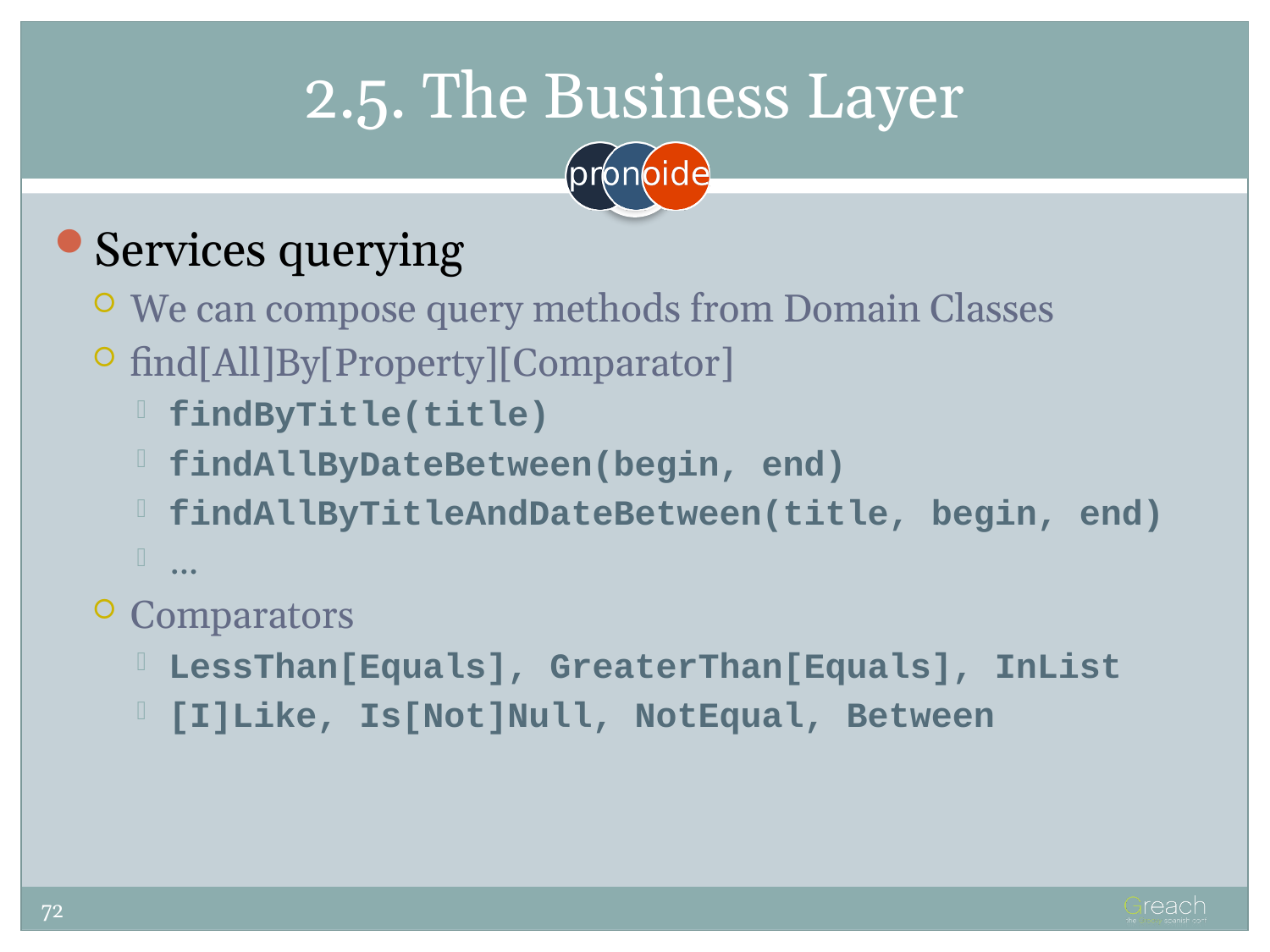

# 2.5. The Business Layer
Services querying
We can compose query methods from Domain Classes
find[All]By[Property][Comparator]
findByTitle(title)
findAllByDateBetween(begin, end)
findAllByTitleAndDateBetween(title, begin, end)
…
Comparators
LessThan[Equals], GreaterThan[Equals], InList
[I]Like, Is[Not]Null, NotEqual, Between